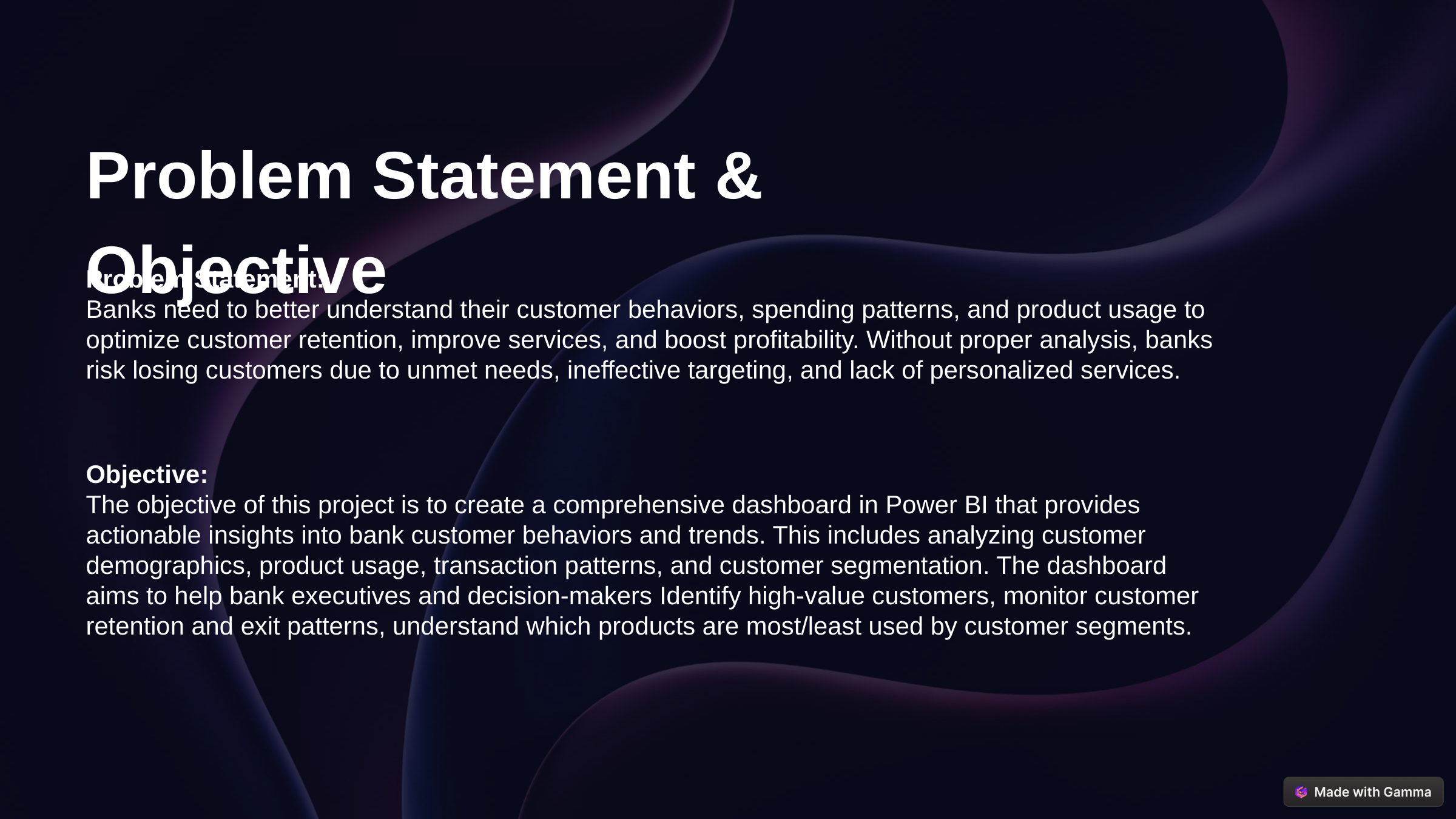

Problem Statement & Objective
Problem Statement:
Banks need to better understand their customer behaviors, spending patterns, and product usage to optimize customer retention, improve services, and boost profitability. Without proper analysis, banks risk losing customers due to unmet needs, ineffective targeting, and lack of personalized services.
Objective:
The objective of this project is to create a comprehensive dashboard in Power BI that provides actionable insights into bank customer behaviors and trends. This includes analyzing customer demographics, product usage, transaction patterns, and customer segmentation. The dashboard aims to help bank executives and decision-makers Identify high-value customers, monitor customer retention and exit patterns, understand which products are most/least used by customer segments.